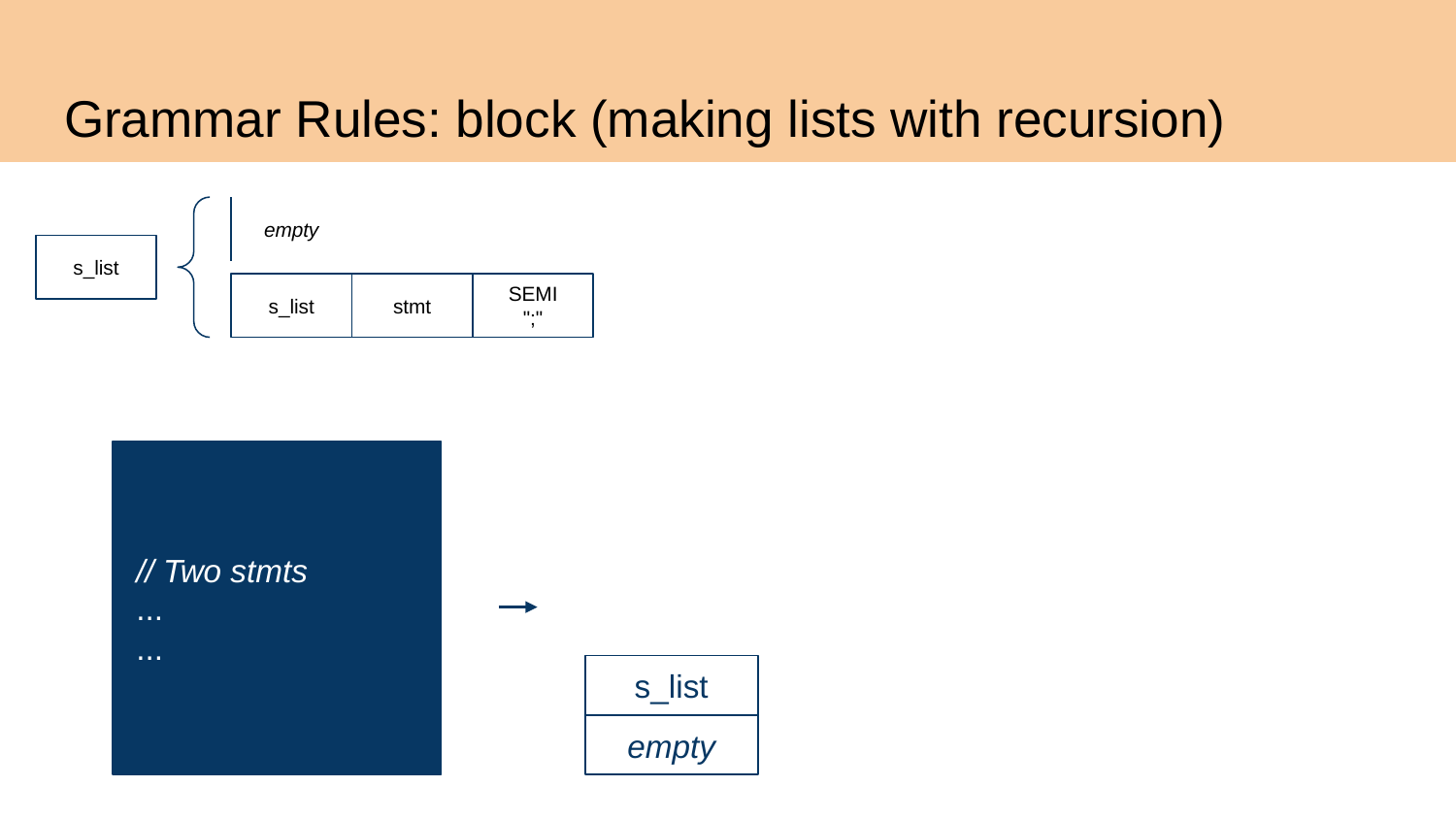

# Grammar Rules: block (making lists with recursion)

empty
s_list
stmt
SEMI
";"
s_list
 // Two stmts
 ...
 ...
s_list
empty